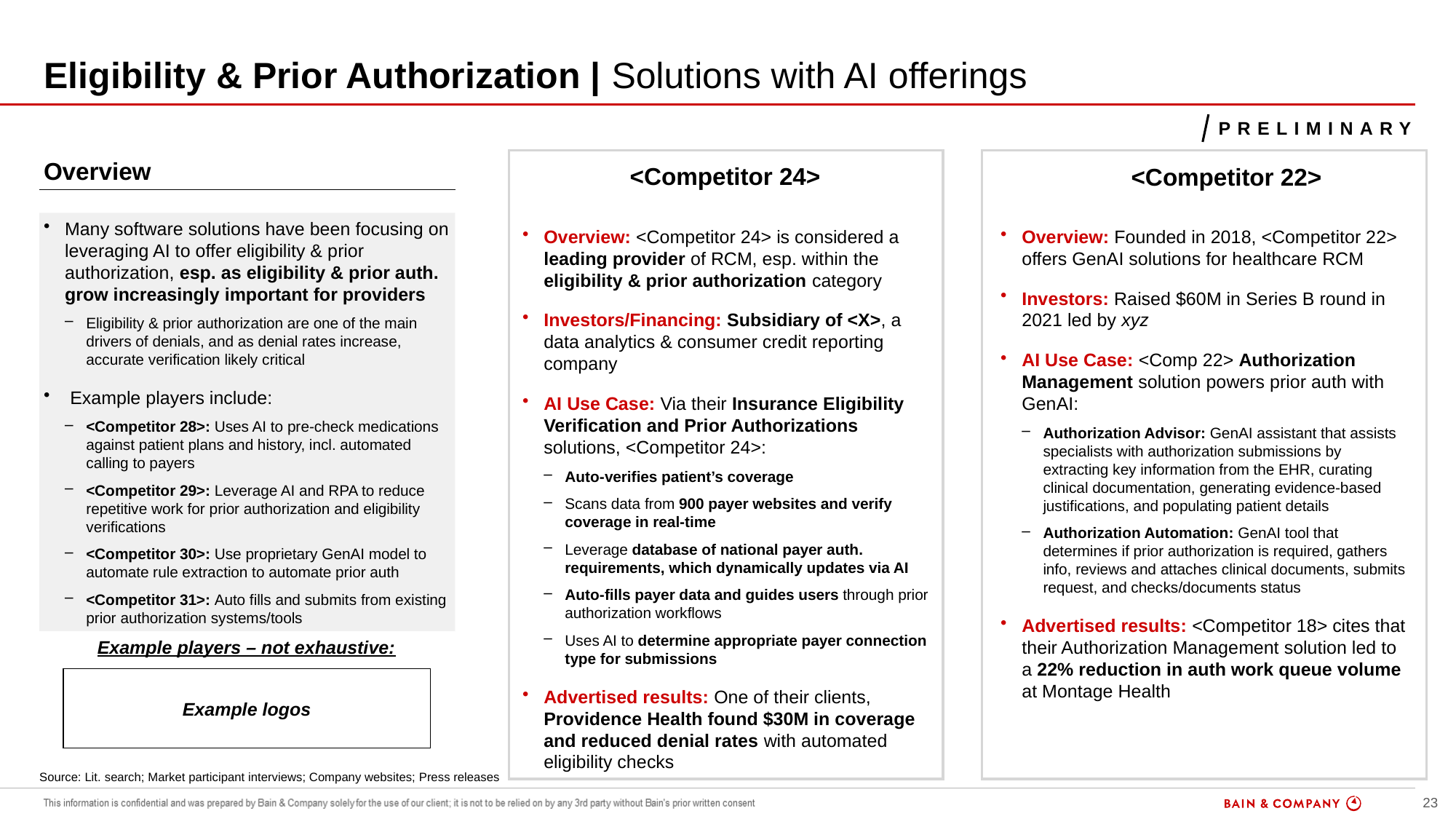

# Eligibility & Prior Authorization | Solutions with AI offerings
Preliminary

Overview
<Competitor 24>
<Competitor 22>
Many software solutions have been focusing on leveraging AI to offer eligibility & prior authorization, esp. as eligibility & prior auth. grow increasingly important for providers
Eligibility & prior authorization are one of the main drivers of denials, and as denial rates increase, accurate verification likely critical
 Example players include:
<Competitor 28>: Uses AI to pre-check medications against patient plans and history, incl. automated calling to payers
<Competitor 29>: Leverage AI and RPA to reduce repetitive work for prior authorization and eligibility verifications
<Competitor 30>: Use proprietary GenAI model to automate rule extraction to automate prior auth
<Competitor 31>: Auto fills and submits from existing prior authorization systems/tools
Overview: <Competitor 24> is considered a leading provider of RCM, esp. within the eligibility & prior authorization category
Investors/Financing: Subsidiary of <X>, a data analytics & consumer credit reporting company
AI Use Case: Via their Insurance Eligibility Verification and Prior Authorizations solutions, <Competitor 24>:
Auto-verifies patient’s coverage
Scans data from 900 payer websites and verify coverage in real-time
Leverage database of national payer auth. requirements, which dynamically updates via AI
Auto-fills payer data and guides users through prior authorization workflows
Uses AI to determine appropriate payer connection type for submissions
Advertised results: One of their clients, Providence Health found $30M in coverage and reduced denial rates with automated eligibility checks
Overview: Founded in 2018, <Competitor 22> offers GenAI solutions for healthcare RCM
Investors: Raised $60M in Series B round in 2021 led by xyz
AI Use Case: <Comp 22> Authorization Management solution powers prior auth with GenAI:
Authorization Advisor: GenAI assistant that assists specialists with authorization submissions by extracting key information from the EHR, curating clinical documentation, generating evidence-based justifications, and populating patient details
Authorization Automation: GenAI tool that determines if prior authorization is required, gathers info, reviews and attaches clinical documents, submits request, and checks/documents status
Advertised results: <Competitor 18> cites that their Authorization Management solution led to a 22% reduction in auth work queue volume at Montage Health
Example players – not exhaustive:
Example logos
Source: Lit. search; Market participant interviews; Company websites; Press releases